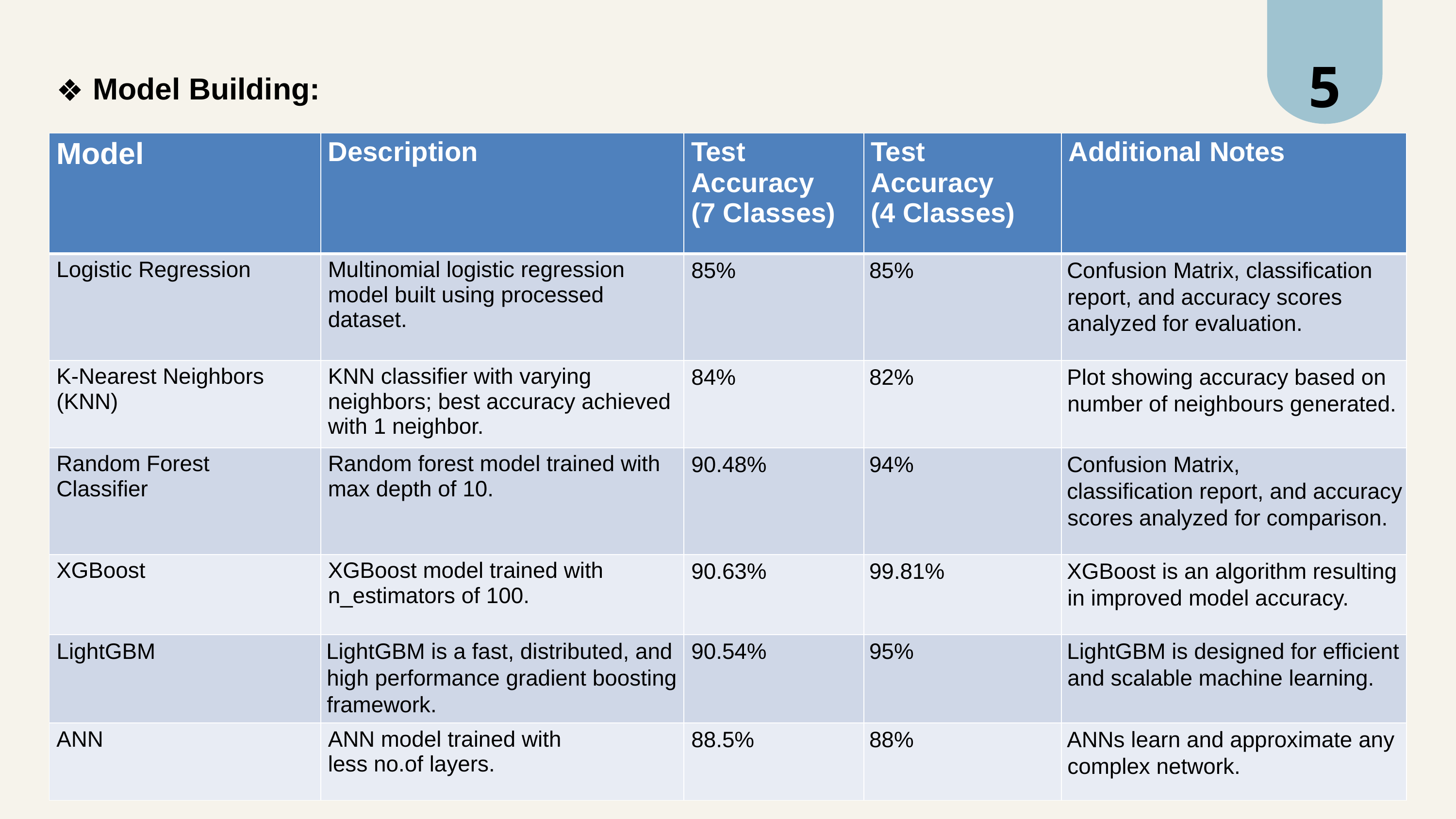

5
Model Building:
| Model | Description | Test Accuracy (7 Classes) | Test Accuracy (4 Classes) | Additional Notes |
| --- | --- | --- | --- | --- |
| Logistic Regression | Multinomial logistic regression model built using processed dataset. | 85% | 85% | Confusion Matrix, classification report, and accuracy scores analyzed for evaluation. |
| K-Nearest Neighbors (KNN) | KNN classifier with varying neighbors; best accuracy achieved with 1 neighbor. | 84% | 82% | Plot showing accuracy based on number of neighbours generated. |
| Random Forest Classifier | Random forest model trained with max depth of 10. | 90.48% | 94% | Confusion Matrix, classification report, and accuracy scores analyzed for comparison. |
| XGBoost | XGBoost model trained with n\_estimators of 100. | 90.63% | 99.81% | XGBoost is an algorithm resulting in improved model accuracy. |
| LightGBM | LightGBM is a fast, distributed, and high performance gradient boosting framework. | 90.54% | 95% | LightGBM is designed for efficient and scalable machine learning. |
| ANN | ANN model trained with less no.of layers. | 88.5% | 88% | ANNs learn and approximate any complex network. |